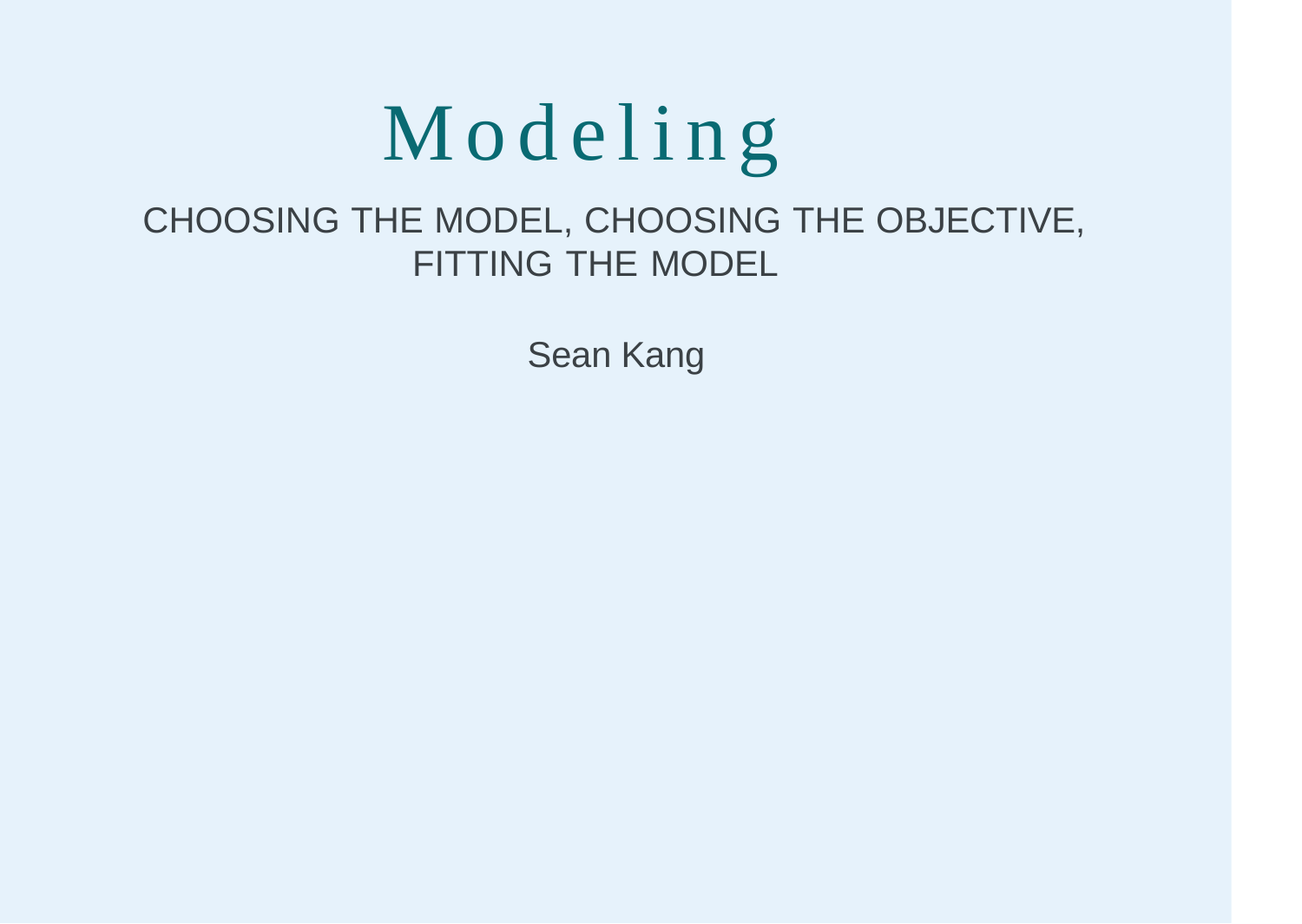

# Modeling
CHOOSING THE MODEL, CHOOSING THE OBJECTIVE, FITTING THE MODEL

Sean Kang